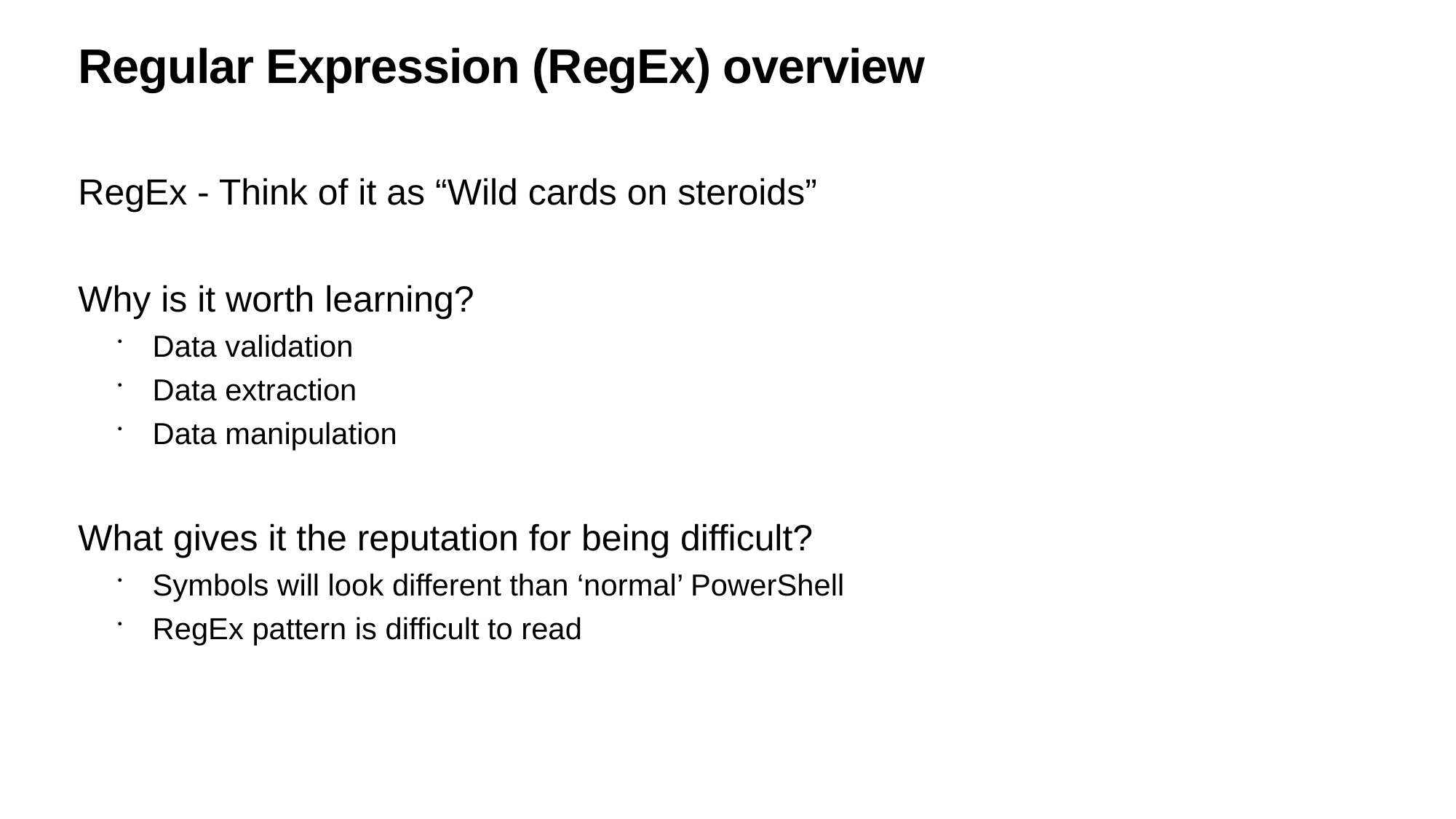

# Regular Expression (RegEx) overview
RegEx - Think of it as “Wild cards on steroids”

Why is it worth learning?
Data validation
Data extraction
Data manipulation

What gives it the reputation for being difficult?
Symbols will look different than ‘normal’ PowerShell
RegEx pattern is difficult to read